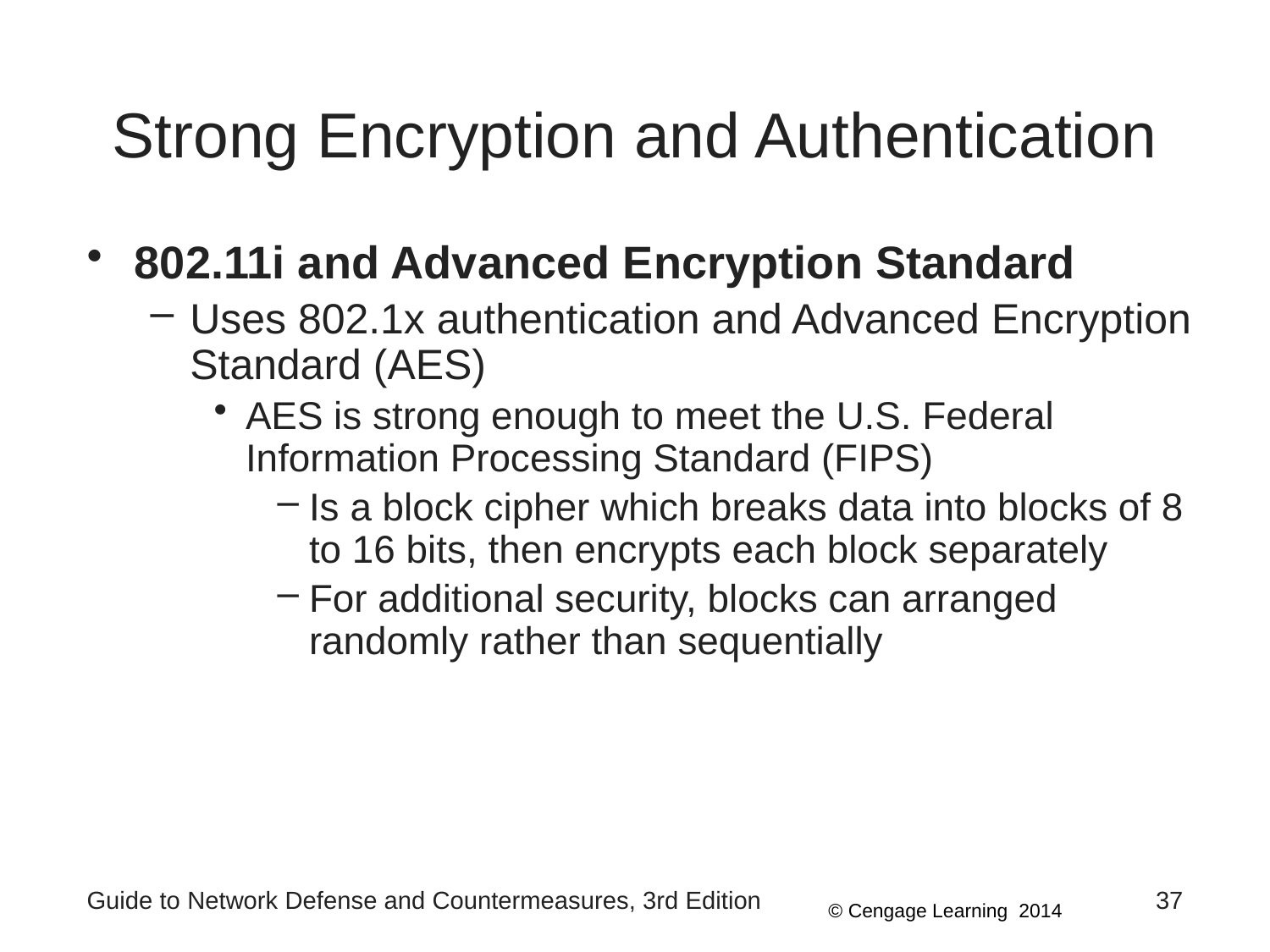

# Strong Encryption and Authentication
802.11i and Advanced Encryption Standard
Uses 802.1x authentication and Advanced Encryption Standard (AES)
AES is strong enough to meet the U.S. Federal Information Processing Standard (FIPS)
Is a block cipher which breaks data into blocks of 8 to 16 bits, then encrypts each block separately
For additional security, blocks can arranged randomly rather than sequentially
Guide to Network Defense and Countermeasures, 3rd Edition
37